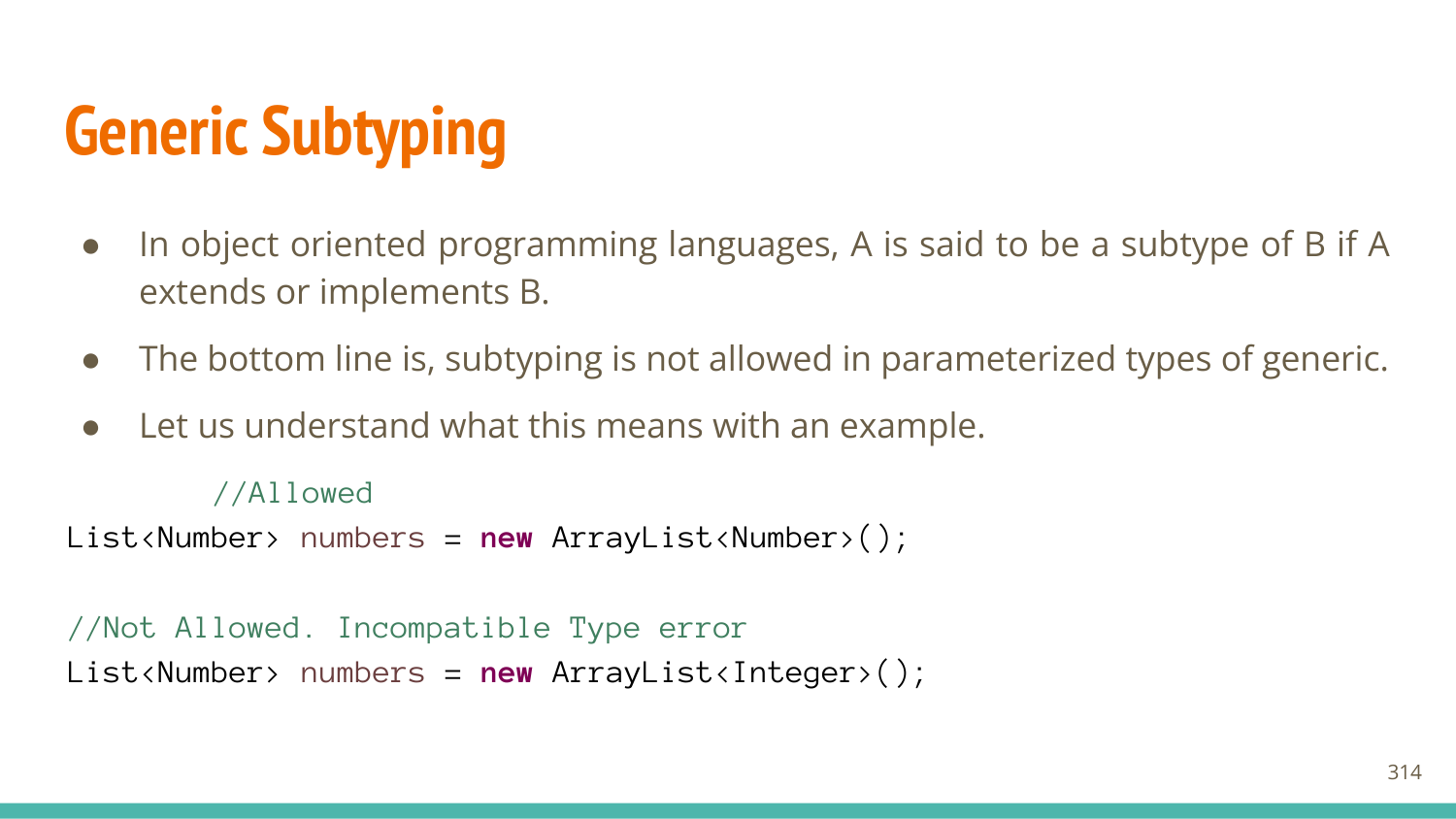

# Generic Subtyping
In object oriented programming languages, A is said to be a subtype of B if A extends or implements B.
The bottom line is, subtyping is not allowed in parameterized types of generic.
Let us understand what this means with an example.
//Allowed
		List<Number> numbers = new ArrayList<Number>();

		//Not Allowed. Incompatible Type error
		List<Number> numbers = new ArrayList<Integer>();

314